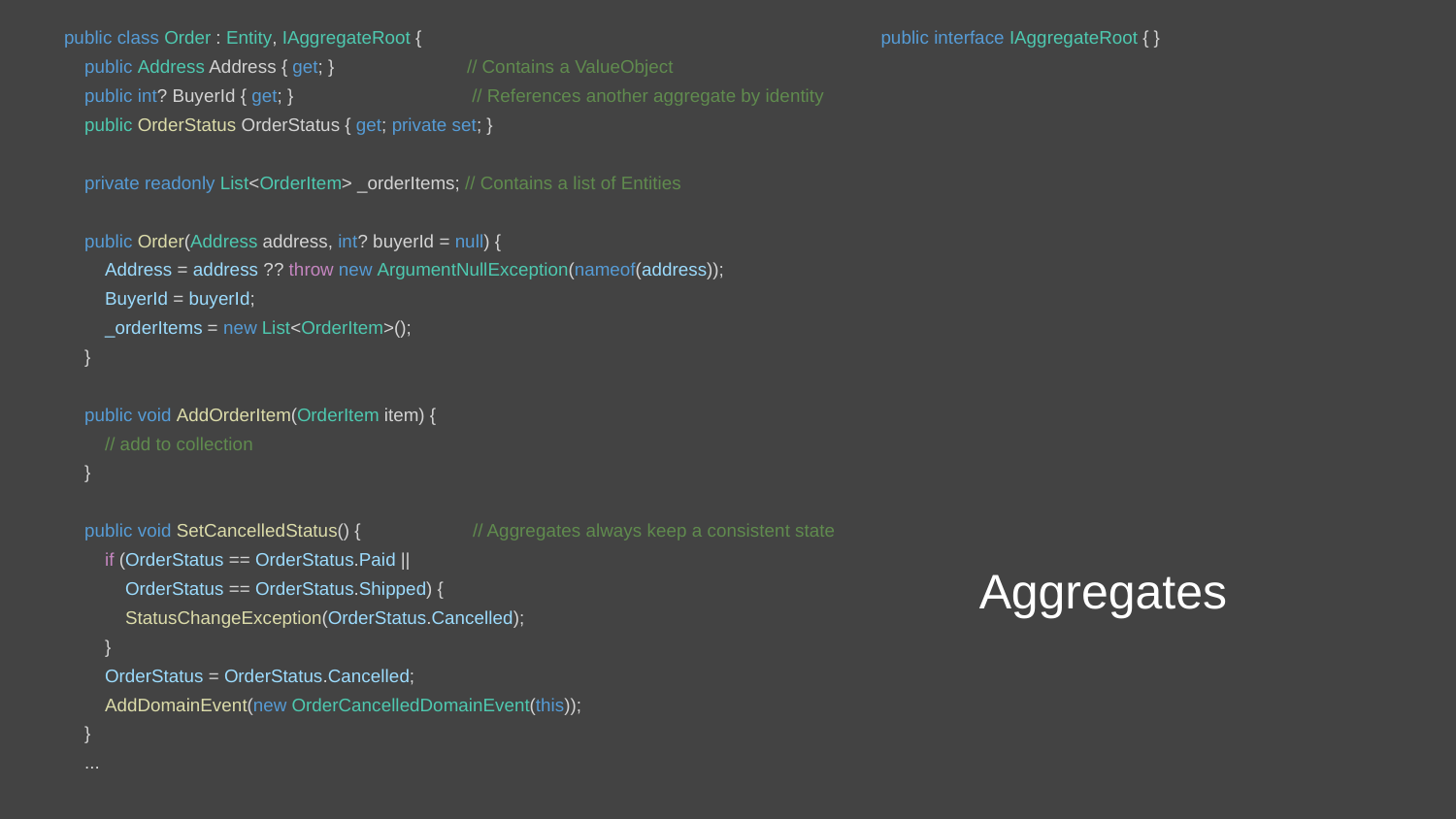

public class Order : Entity, IAggregateRoot {
    public Address Address { get; }                          // Contains a ValueObject
    public int? BuyerId { get; }                                   // References another aggregate by identity
    public OrderStatus OrderStatus { get; private set; }

    private readonly List<OrderItem> _orderItems; // Contains a list of Entities

    public Order(Address address, int? buyerId = null) {
        Address = address ?? throw new ArgumentNullException(nameof(address));
        BuyerId = buyerId;
        _orderItems = new List<OrderItem>();
    }

    public void AddOrderItem(OrderItem item) {
        // add to collection
    }

    public void SetCancelledStatus() {                      // Aggregates always keep a consistent state
        if (OrderStatus == OrderStatus.Paid ||
            OrderStatus == OrderStatus.Shipped) {
            StatusChangeException(OrderStatus.Cancelled);
        }
        OrderStatus = OrderStatus.Cancelled;
        AddDomainEvent(new OrderCancelledDomainEvent(this));
    }
    ...

public interface IAggregateRoot { }

Aggregates